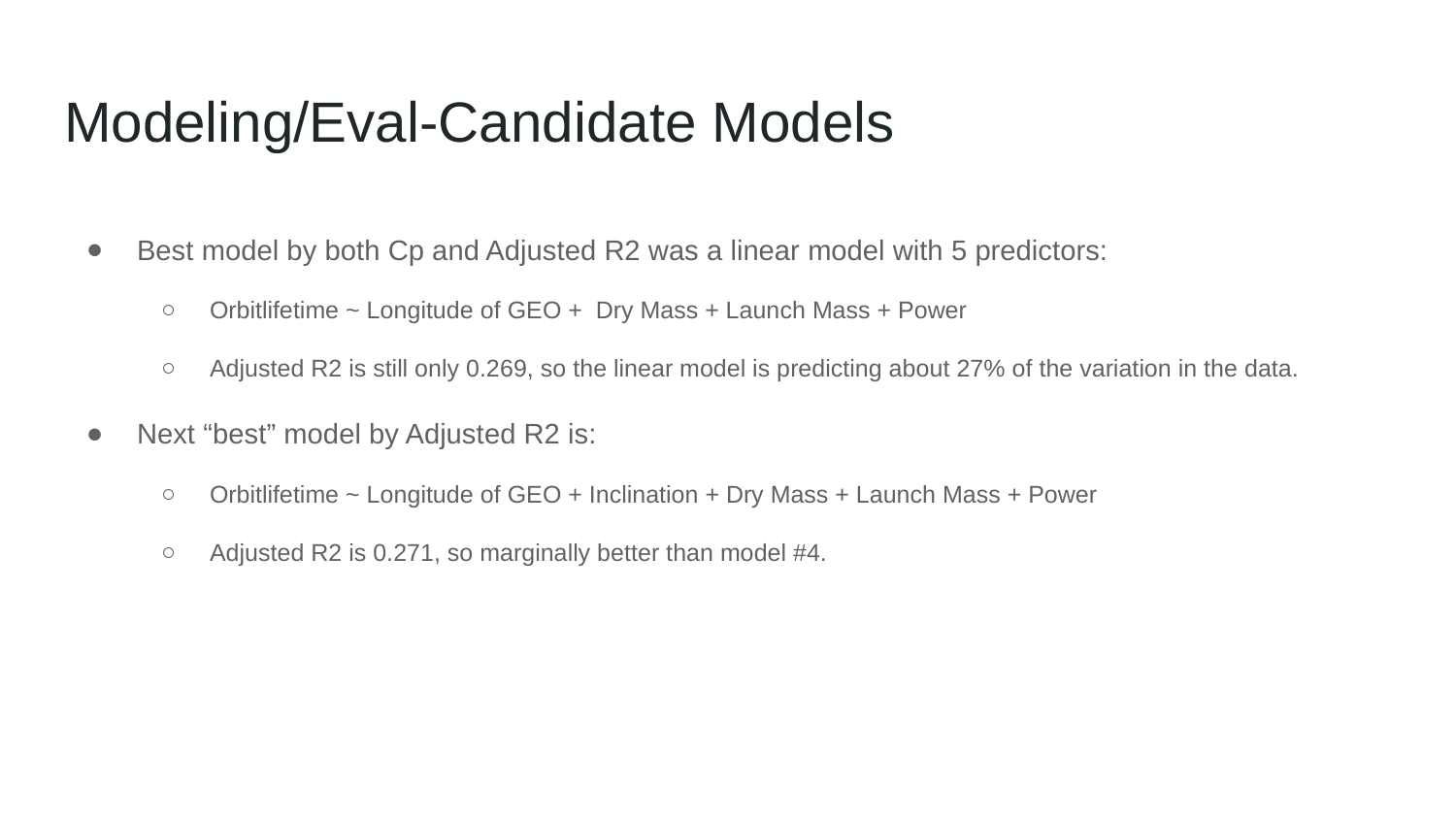

# Modeling/Eval-Candidate Models
Best model by both Cp and Adjusted R2 was a linear model with 5 predictors:
Orbitlifetime ~ Longitude of GEO +  Dry Mass + Launch Mass + Power
Adjusted R2 is still only 0.269, so the linear model is predicting about 27% of the variation in the data.
Next “best” model by Adjusted R2 is:
Orbitlifetime ~ Longitude of GEO + Inclination + Dry Mass + Launch Mass + Power
Adjusted R2 is 0.271, so marginally better than model #4.